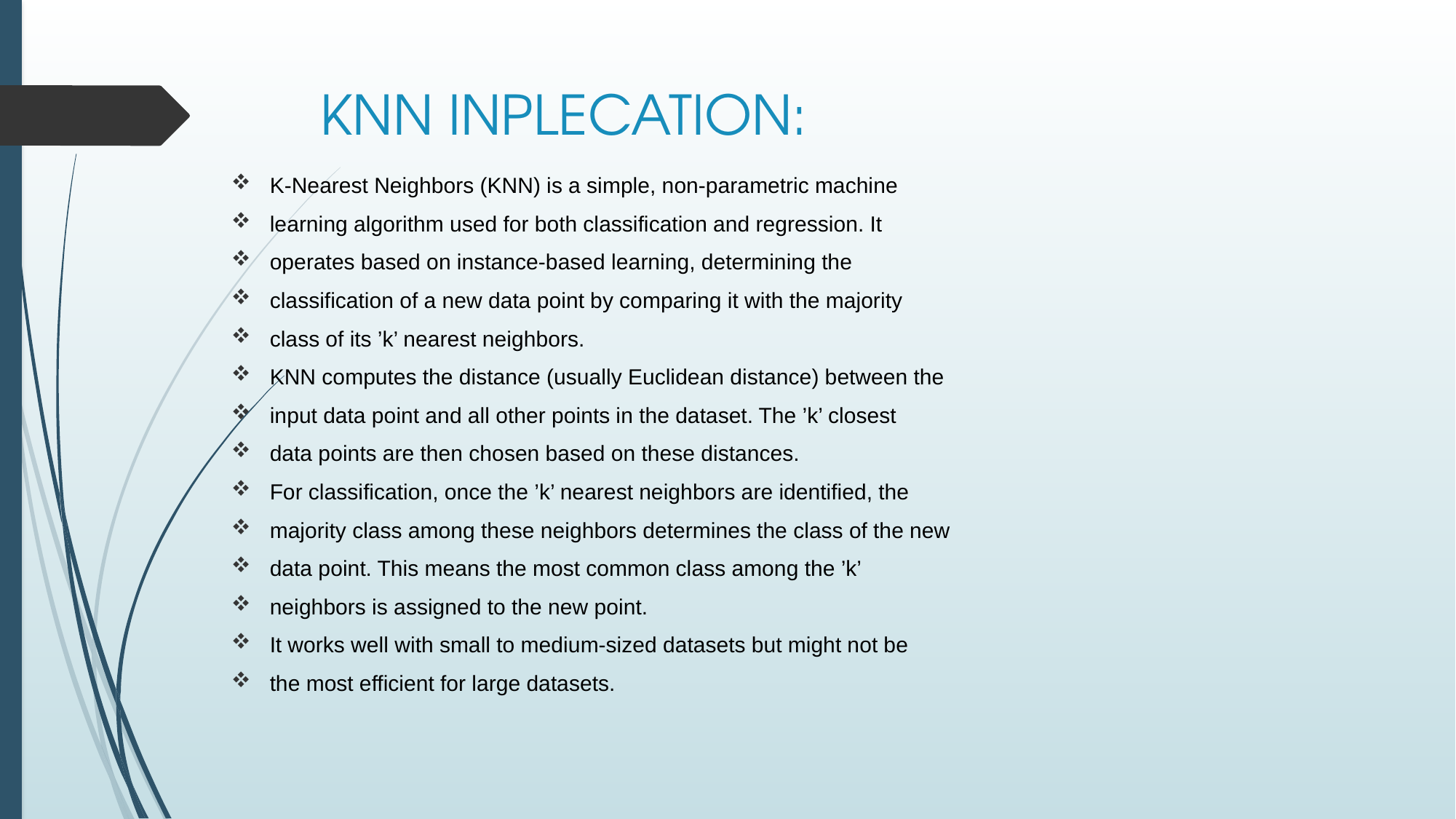

# KNN INPLECATION:
K-Nearest Neighbors (KNN) is a simple, non-parametric machine
learning algorithm used for both classification and regression. It
operates based on instance-based learning, determining the
classification of a new data point by comparing it with the majority
class of its ’k’ nearest neighbors.
KNN computes the distance (usually Euclidean distance) between the
input data point and all other points in the dataset. The ’k’ closest
data points are then chosen based on these distances.
For classification, once the ’k’ nearest neighbors are identified, the
majority class among these neighbors determines the class of the new
data point. This means the most common class among the ’k’
neighbors is assigned to the new point.
It works well with small to medium-sized datasets but might not be
the most efficient for large datasets.